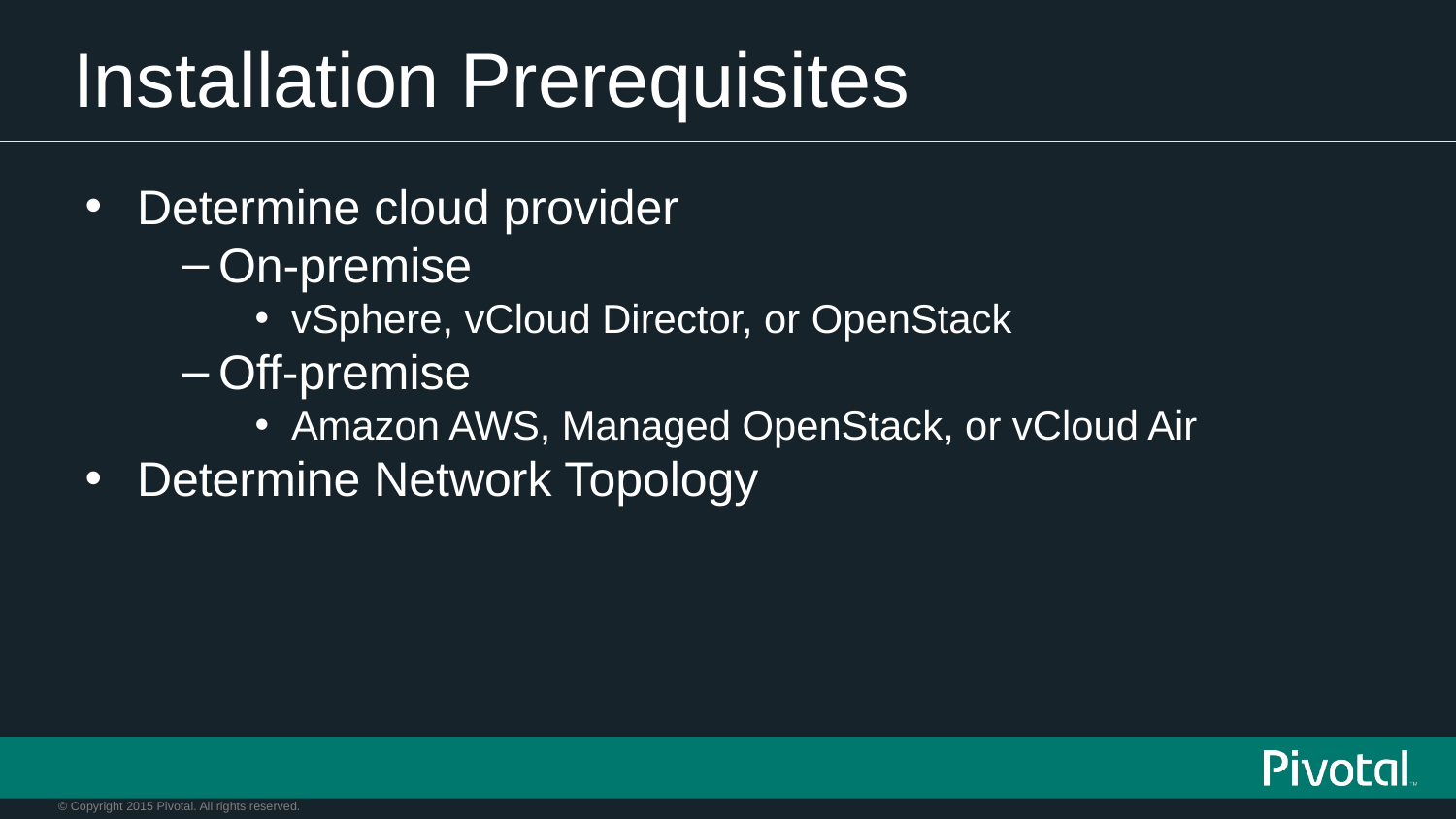

# Installation Prerequisites
Determine cloud provider
On-premise
vSphere, vCloud Director, or OpenStack
Off-premise
Amazon AWS, Managed OpenStack, or vCloud Air
Determine Network Topology